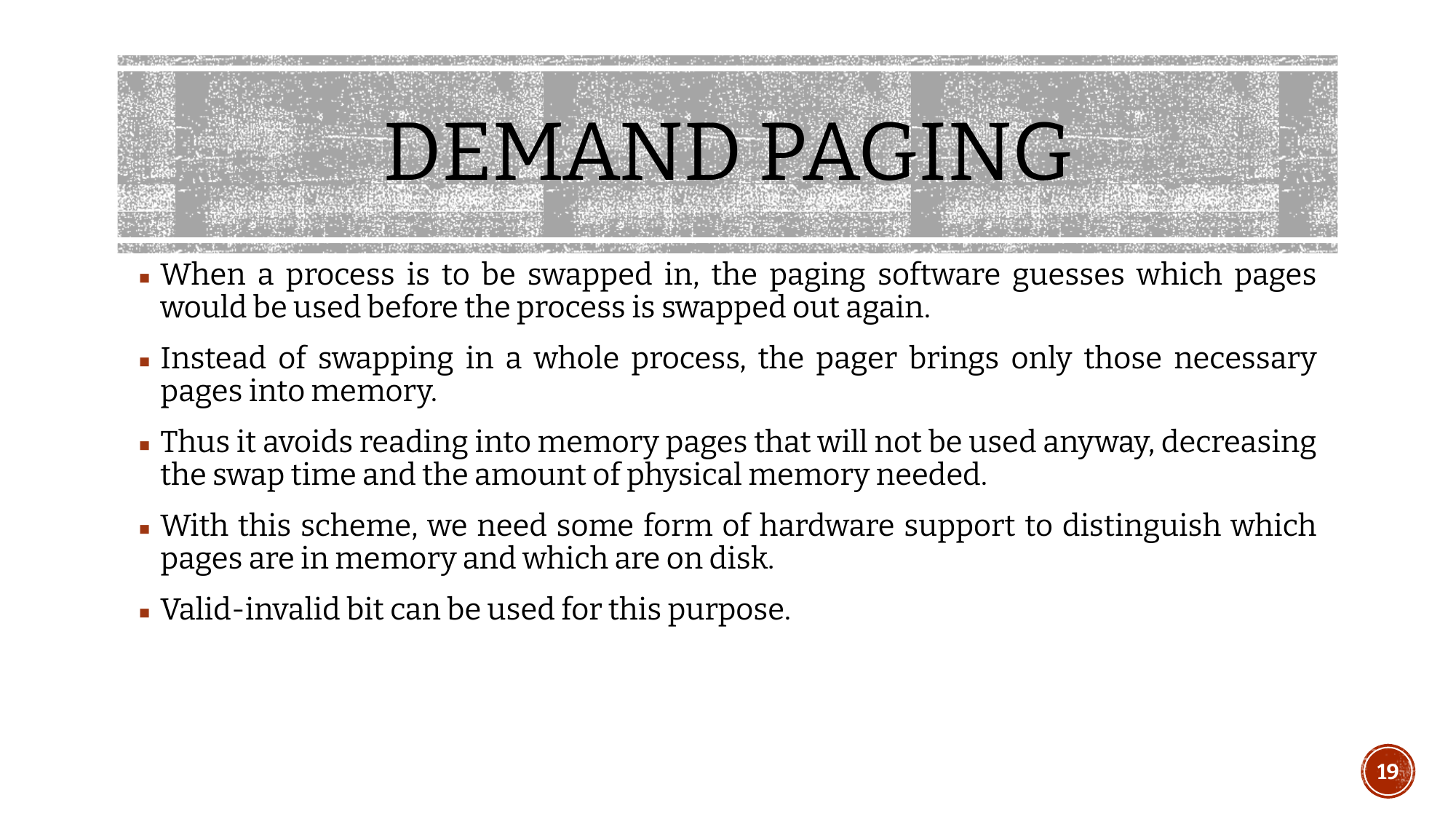

# DEMAND PAGING

When a process is to be swapped in, the paging software guesses which pages would be used before the process is swapped out again.
Instead of swapping in a whole process, the pager brings only those necessary pages into memory.
Thus it avoids reading into memory pages that will not be used anyway, decreasing the swap time and the amount of physical memory needed.
With this scheme, we need some form of hardware support to distinguish which pages are in memory and which are on disk.
Valid-invalid bit can be used for this purpose.

19